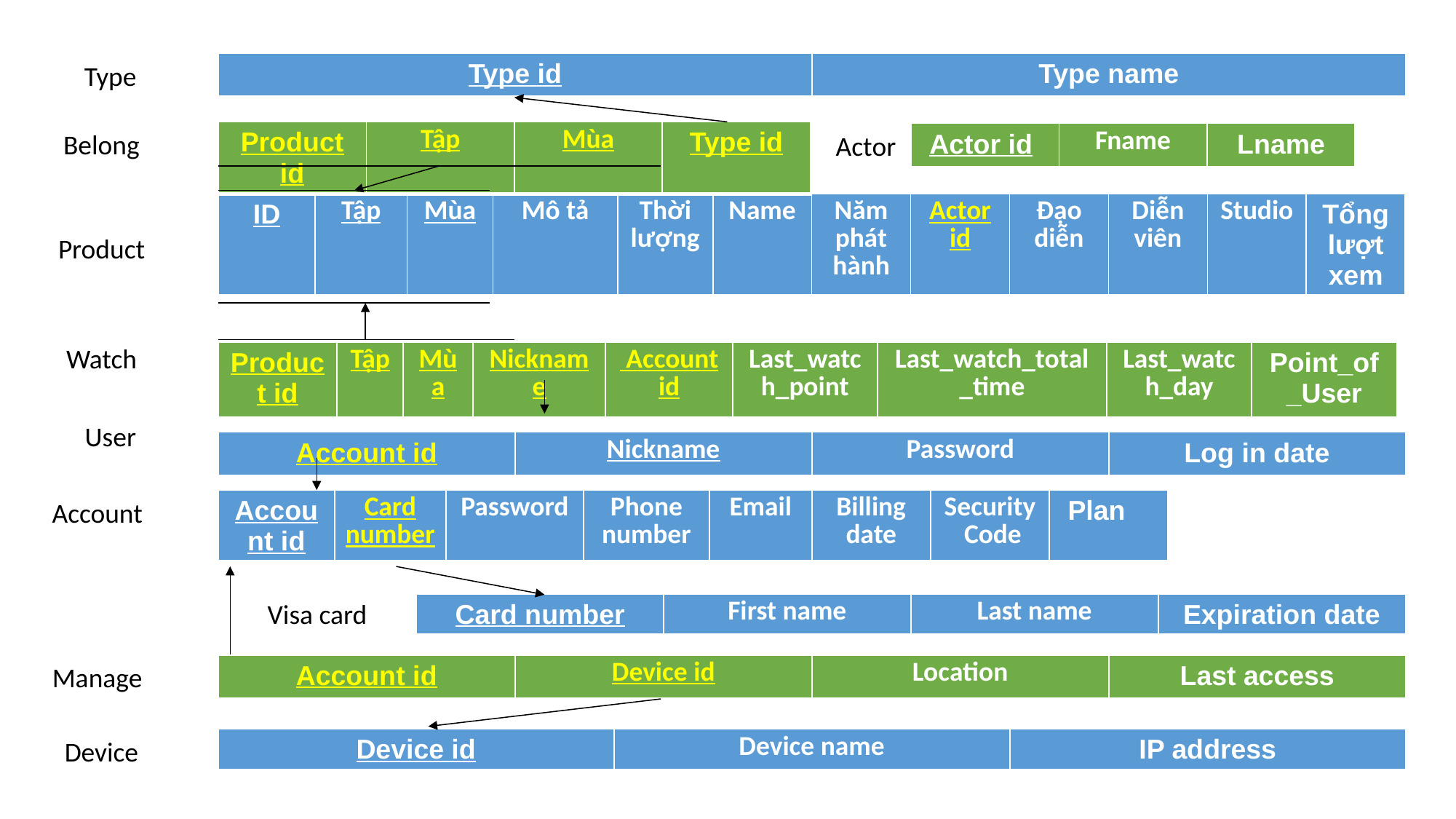

| Type id | Type name |
| --- | --- |
Type
Belong
| Product id | Tập | Mùa | Type id |
| --- | --- | --- | --- |
| Actor id | Fname | Lname |
| --- | --- | --- |
Actor
| ID | Tập | Mùa | Mô tả | Thời lượng | Name | Năm phát hành | Actor id | Đạo diễn | Diễn viên | Studio | Tổng lượt xem |
| --- | --- | --- | --- | --- | --- | --- | --- | --- | --- | --- | --- |
Product
Watch
| Product id | Tập | Mùa | Nickname | Account id | Last\_watch\_point | Last\_watch\_total\_time | Last\_watch\_day | Point\_of\_User |
| --- | --- | --- | --- | --- | --- | --- | --- | --- |
User
| Account id | Nickname | Password | Log in date |
| --- | --- | --- | --- |
| Account id | Card number | Password | Phone number | Email | Billing date | Security Code | Plan |
| --- | --- | --- | --- | --- | --- | --- | --- |
Account

Visa card
| Card number | First name | Last name | Expiration date |
| --- | --- | --- | --- |
Manage
| Account id | Device id | Location | Last access |
| --- | --- | --- | --- |
| Device id | Device name | IP address |
| --- | --- | --- |
Device